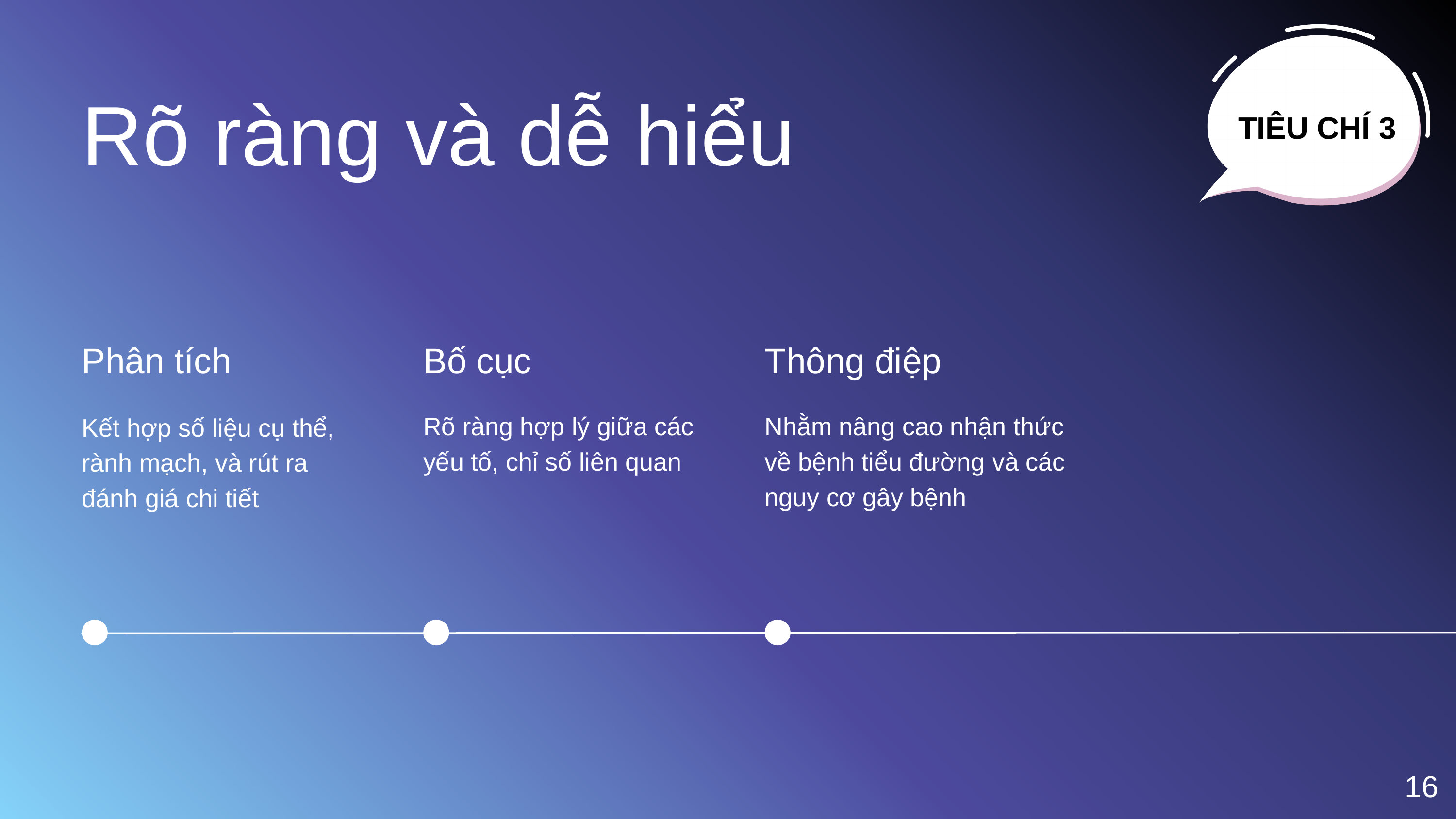

TIÊU CHÍ 3
Rõ ràng và dễ hiểu
Phân tích
Bố cục
Thông điệp
Rõ ràng hợp lý giữa các yếu tố, chỉ số liên quan
Nhằm nâng cao nhận thức về bệnh tiểu đường và các nguy cơ gây bệnh
Kết hợp số liệu cụ thể, rành mạch, và rút ra đánh giá chi tiết

16